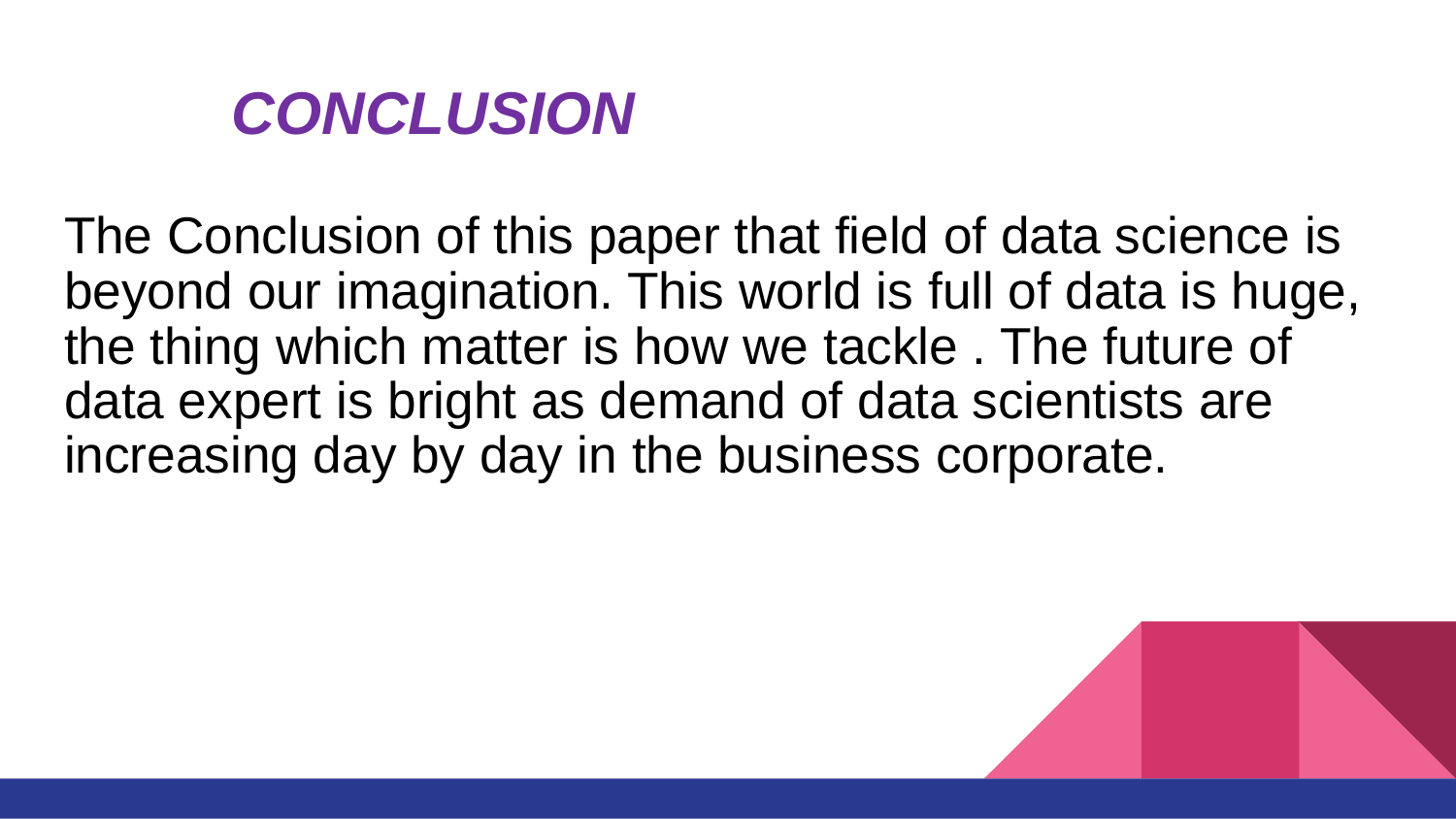

# CONCLUSION
The Conclusion of this paper that field of data science is beyond our imagination. This world is full of data is huge, the thing which matter is how we tackle . The future of data expert is bright as demand of data scientists are increasing day by day in the business corporate.